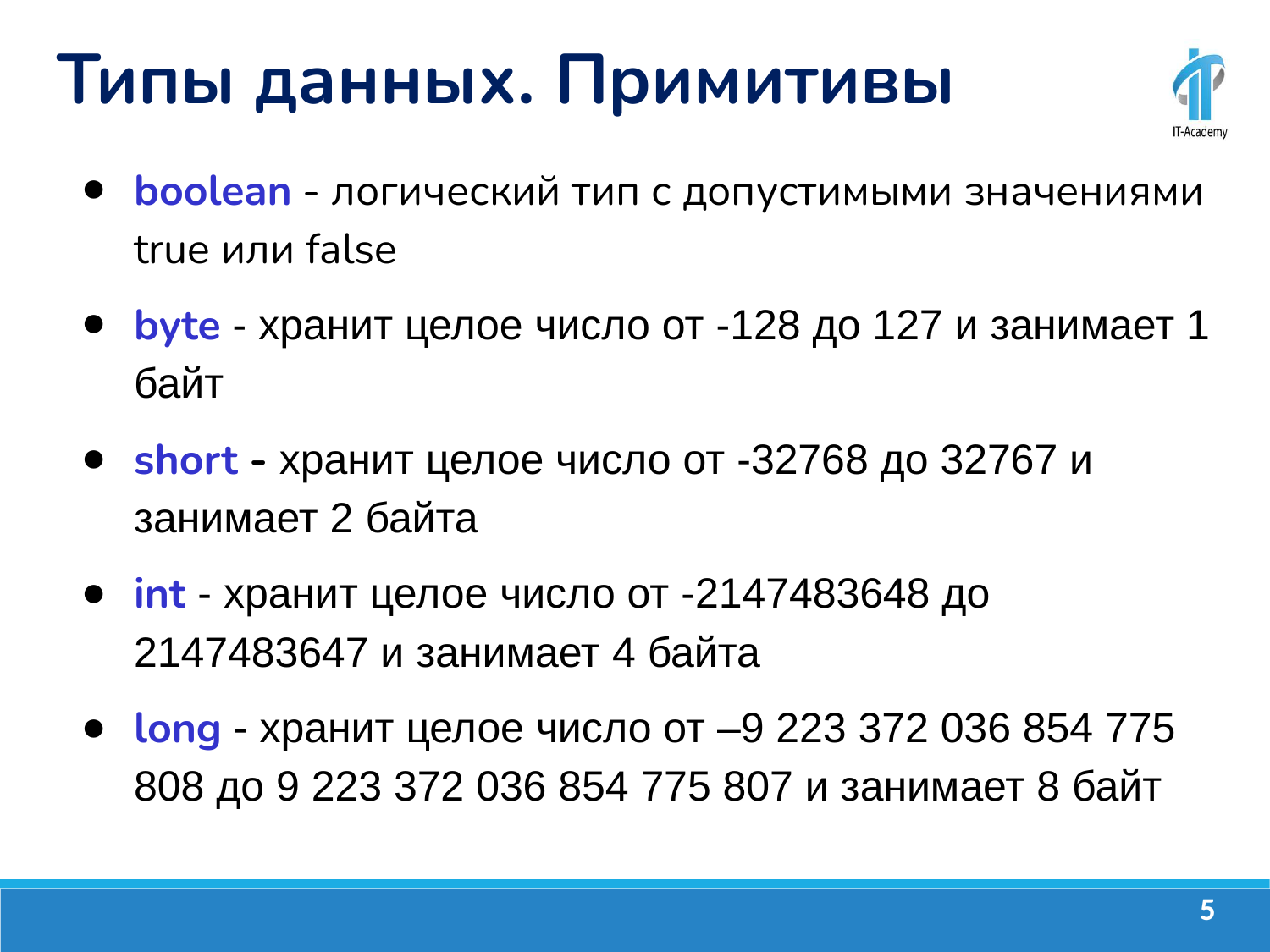

Типы данных. Примитивы
boolean - логический тип с допустимыми значениями true или false
byte - хранит целое число от -128 до 127 и занимает 1 байт
short - хранит целое число от -32768 до 32767 и занимает 2 байта
int - хранит целое число от -2147483648 до 2147483647 и занимает 4 байта
long - хранит целое число от –9 223 372 036 854 775 808 до 9 223 372 036 854 775 807 и занимает 8 байт

5